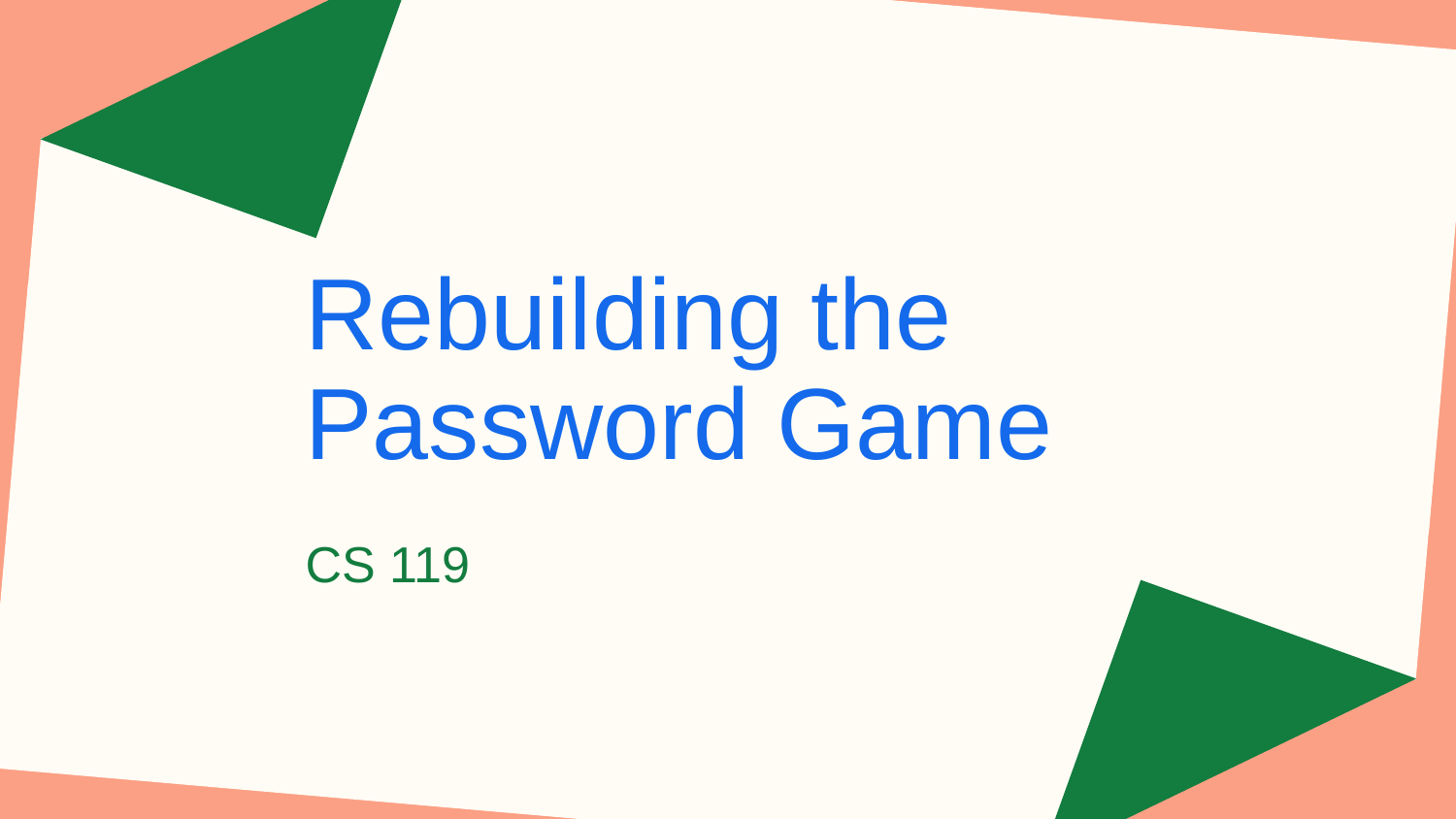

# Rebuilding the Password Game
CS 119